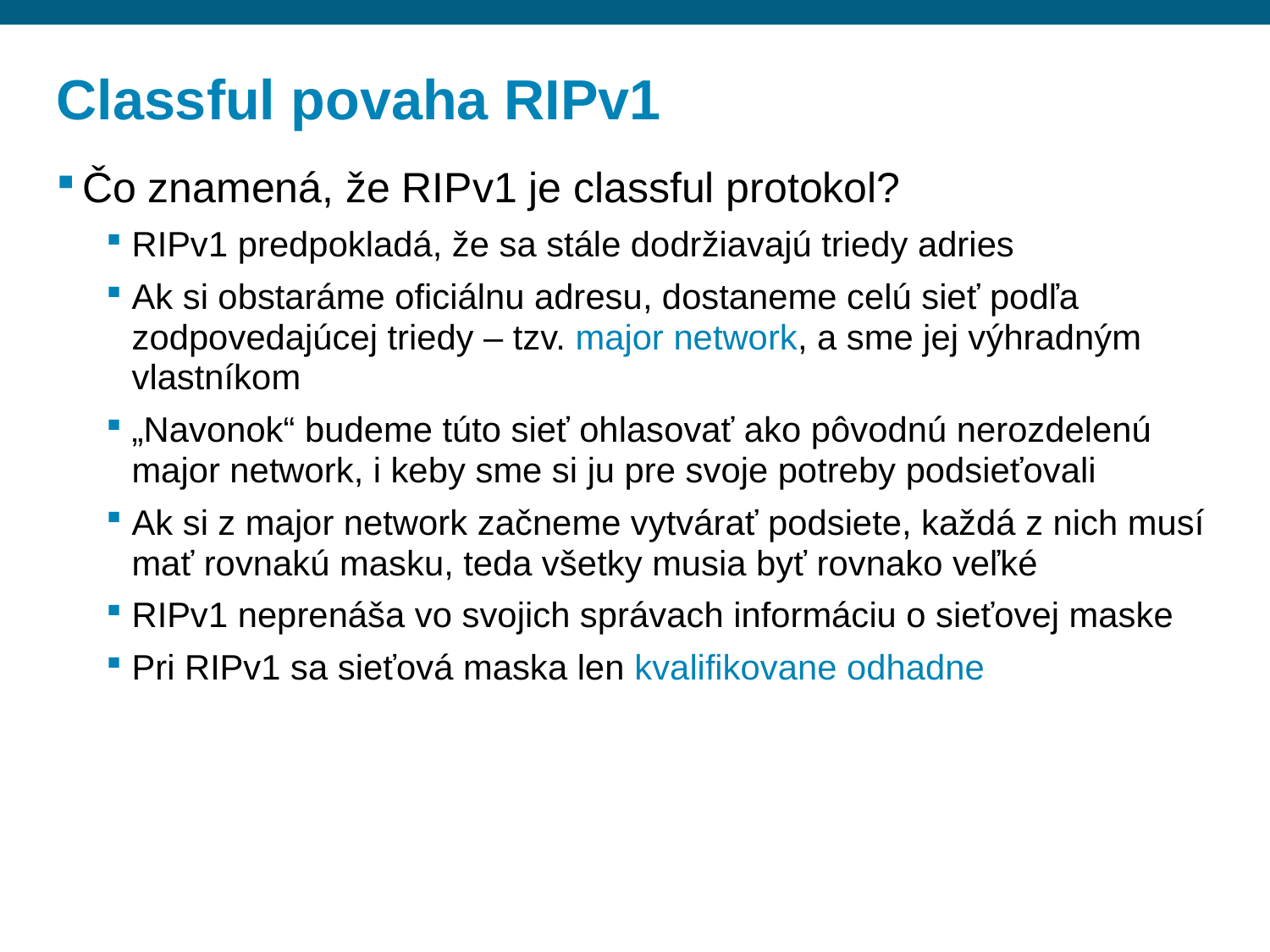

# Classful povaha RIPv1
Čo znamená, že RIPv1 je classful protokol?
RIPv1 predpokladá, že sa stále dodržiavajú triedy adries
Ak si obstaráme oficiálnu adresu, dostaneme celú sieť podľa zodpovedajúcej triedy – tzv. major network, a sme jej výhradným vlastníkom
„Navonok“ budeme túto sieť ohlasovať ako pôvodnú nerozdelenú major network, i keby sme si ju pre svoje potreby podsieťovali
Ak si z major network začneme vytvárať podsiete, každá z nich musí mať rovnakú masku, teda všetky musia byť rovnako veľké
RIPv1 neprenáša vo svojich správach informáciu o sieťovej maske
Pri RIPv1 sa sieťová maska len kvalifikovane odhadne